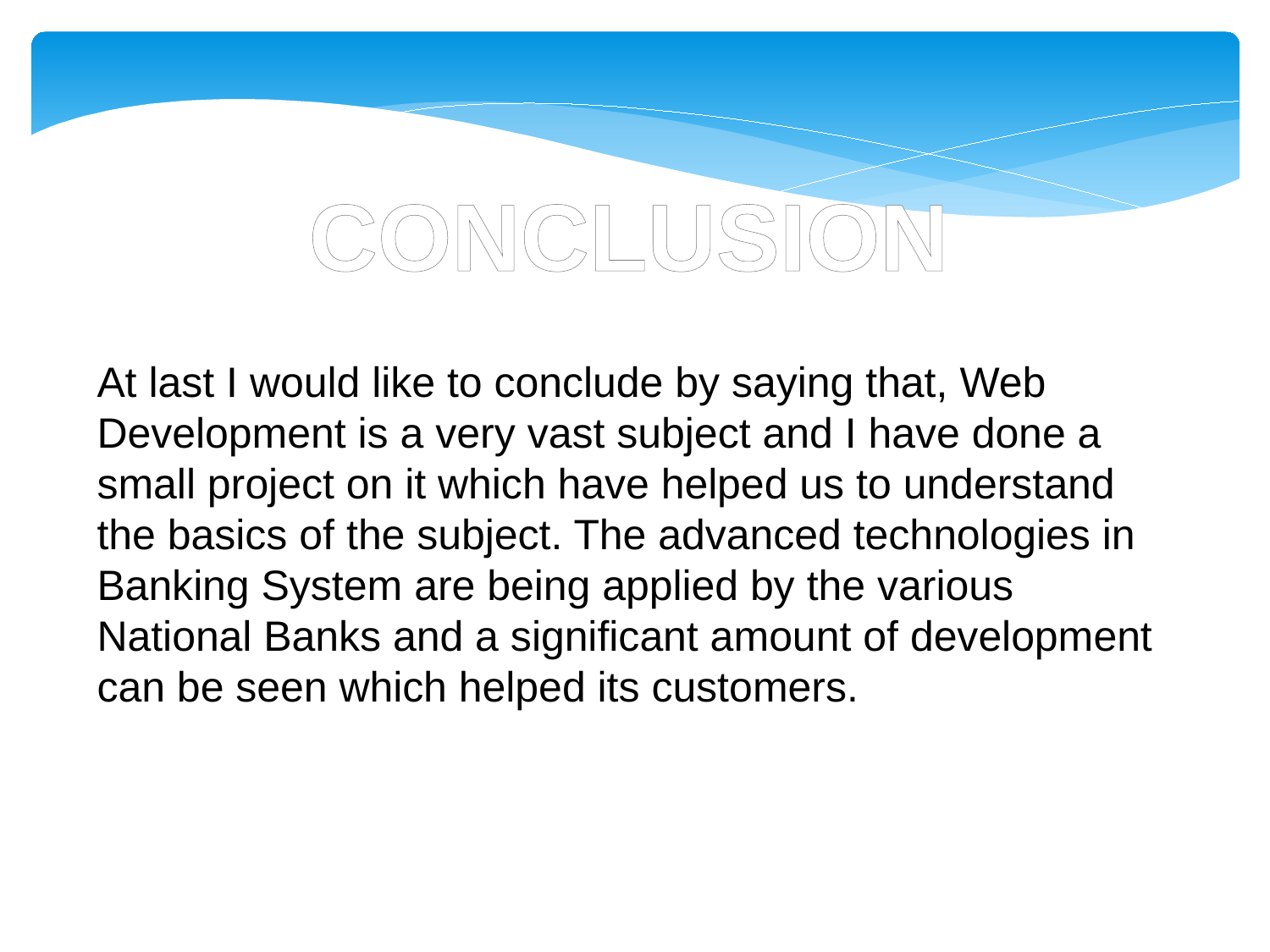

CONCLUSION
At last I would like to conclude by saying that, Web Development is a very vast subject and I have done a small project on it which have helped us to understand the basics of the subject. The advanced technologies in Banking System are being applied by the various National Banks and a significant amount of development can be seen which helped its customers.